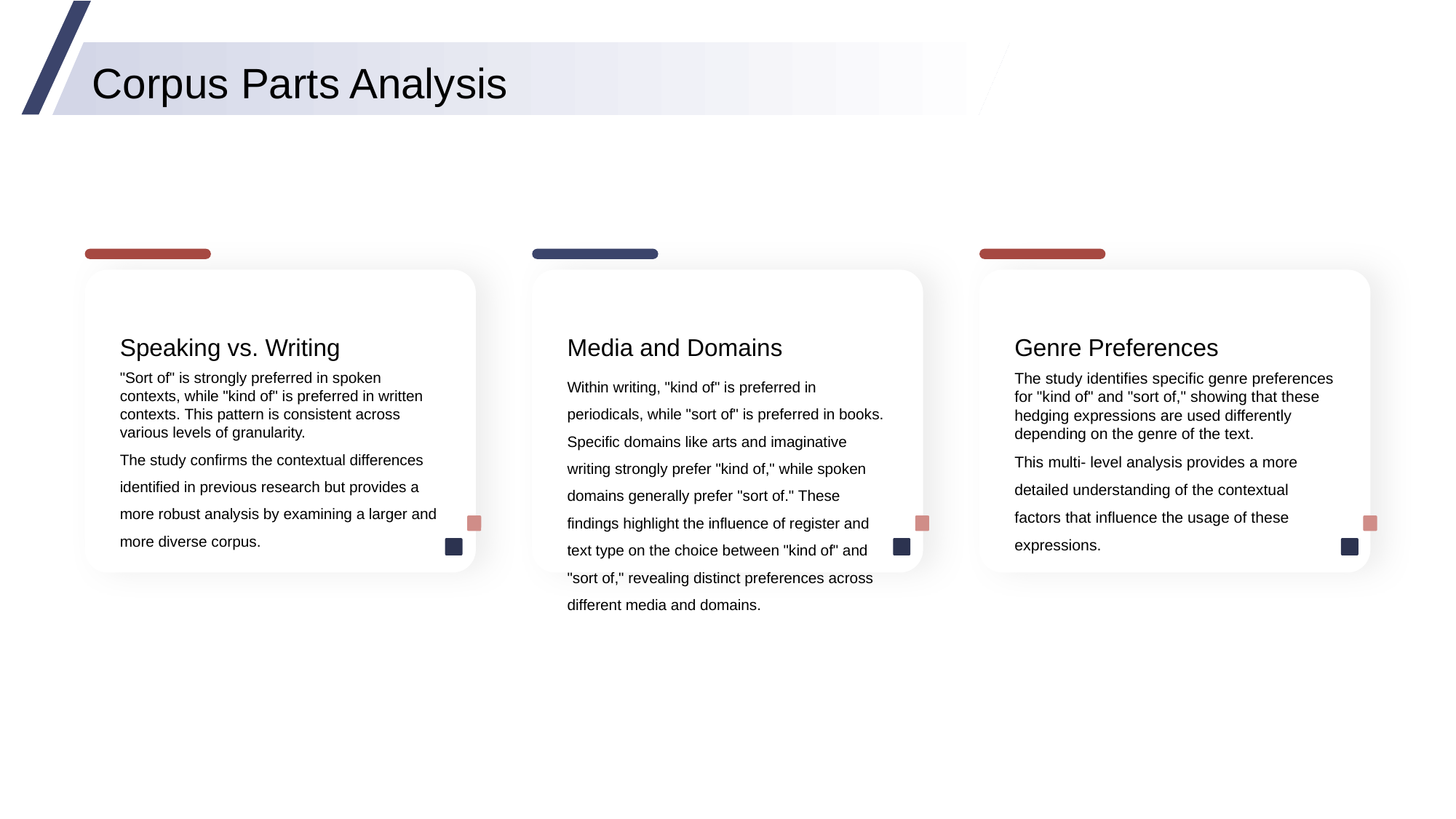

Corpus Parts Analysis

Speaking vs. Writing
Media and Domains
Genre Preferences
"Sort of" is strongly preferred in spoken contexts, while "kind of" is preferred in written contexts. This pattern is consistent across various levels of granularity.
The study confirms the contextual differences identified in previous research but provides a more robust analysis by examining a larger and more diverse corpus.
Within writing, "kind of" is preferred in periodicals, while "sort of" is preferred in books. Specific domains like arts and imaginative writing strongly prefer "kind of," while spoken domains generally prefer "sort of." These findings highlight the influence of register and text type on the choice between "kind of" and "sort of," revealing distinct preferences across different media and domains.
The study identifies specific genre preferences for "kind of" and "sort of," showing that these hedging expressions are used differently depending on the genre of the text.
This multi- level analysis provides a more detailed understanding of the contextual factors that influence the usage of these expressions.